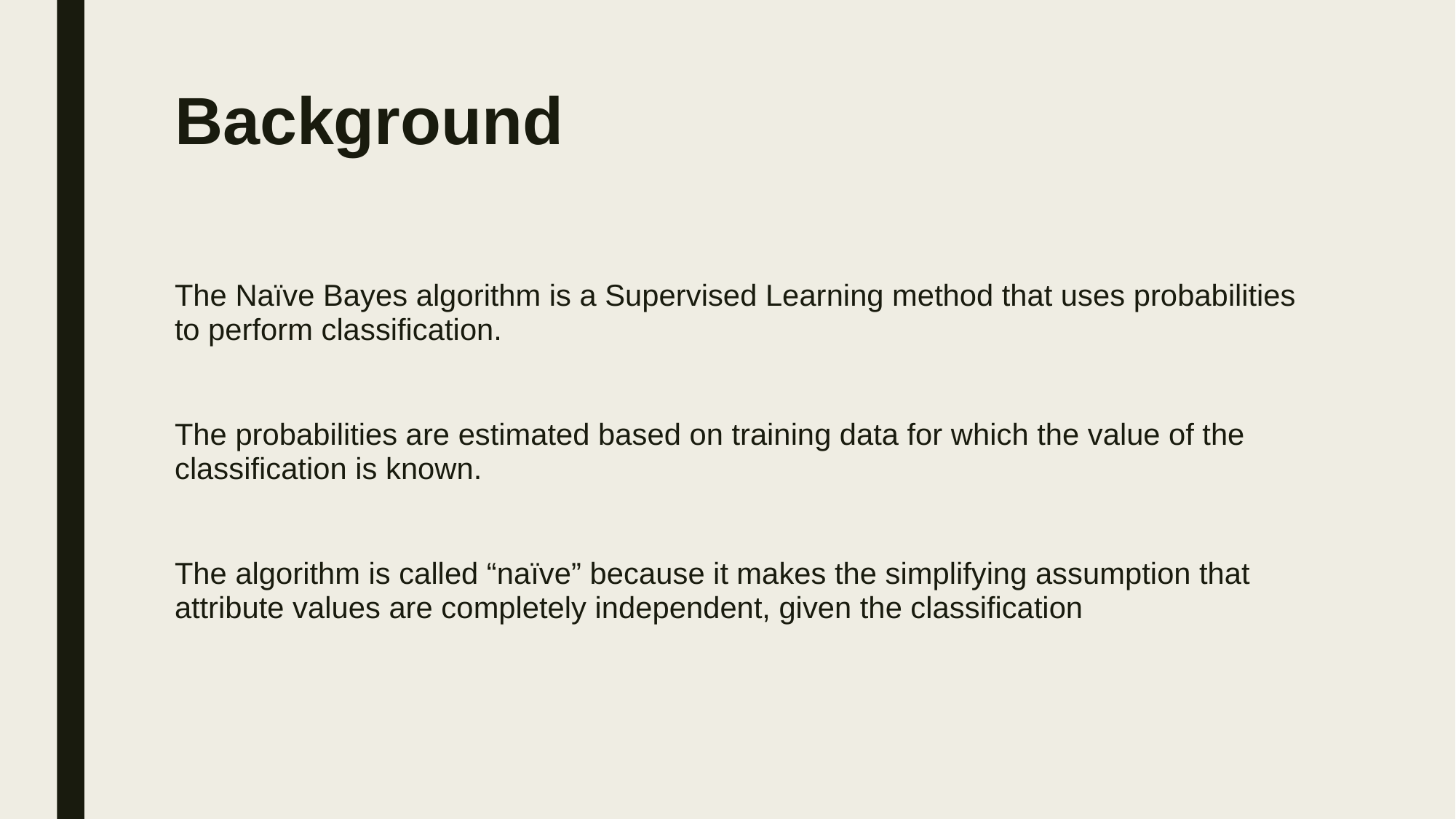

# Background
The Naïve Bayes algorithm is a Supervised Learning method that uses probabilities to perform classification.

The probabilities are estimated based on training data for which the value of the classification is known.

The algorithm is called “naïve” because it makes the simplifying assumption that attribute values are completely independent, given the classification